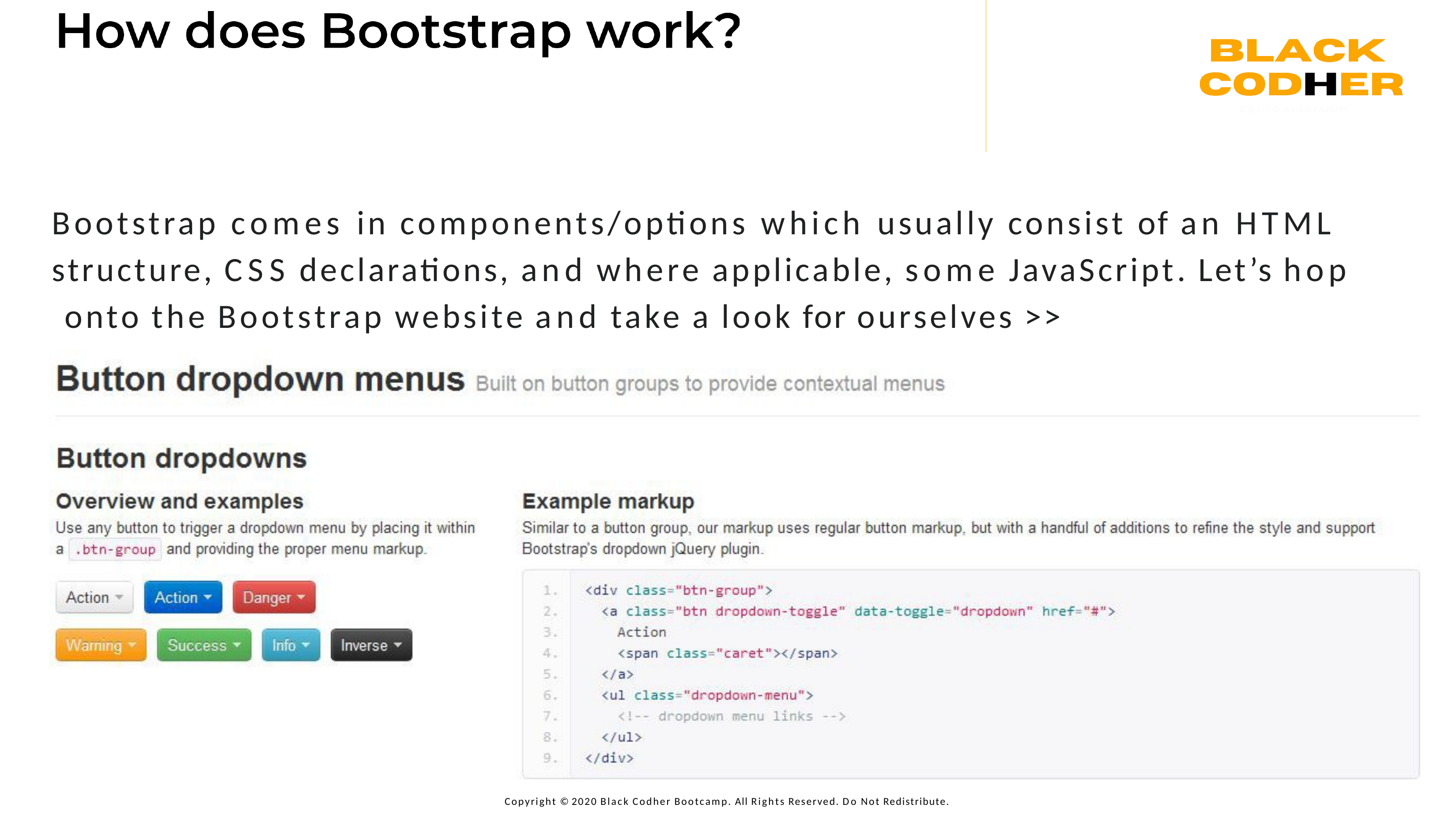

# Bootstrap comes in components/options which usually consist of an HTML  structure, CSS declarations, and where applicable, some JavaScript. Let’s hop  onto the Bootstrap website and take a look for ourselves >>

Copyright © 2020 Black Codher Bootcamp. All Rights Reserved. Do Not Redistribute.